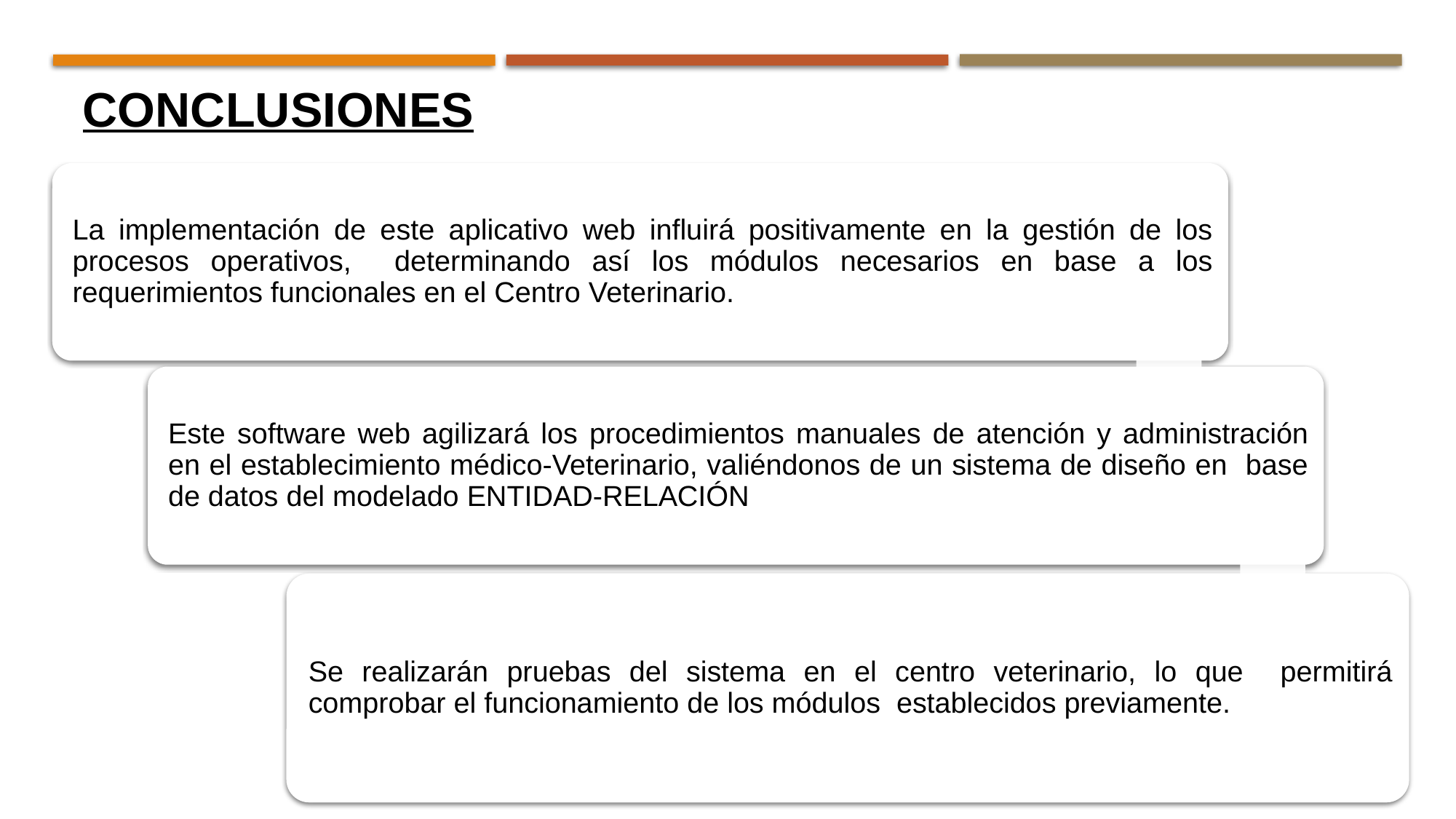

CONCLUSIONES
La implementación de este aplicativo web influirá positivamente en la gestión de los procesos operativos,  determinando así los módulos necesarios en base a los requerimientos funcionales en el Centro Veterinario.
Este software web agilizará los procedimientos manuales de atención y administración en el establecimiento médico-Veterinario, valiéndonos de un sistema de diseño en  base de datos del modelado ENTIDAD-RELACIÓN
Se realizarán pruebas del sistema en el centro veterinario, lo que  permitirá comprobar el funcionamiento de los módulos  establecidos previamente.